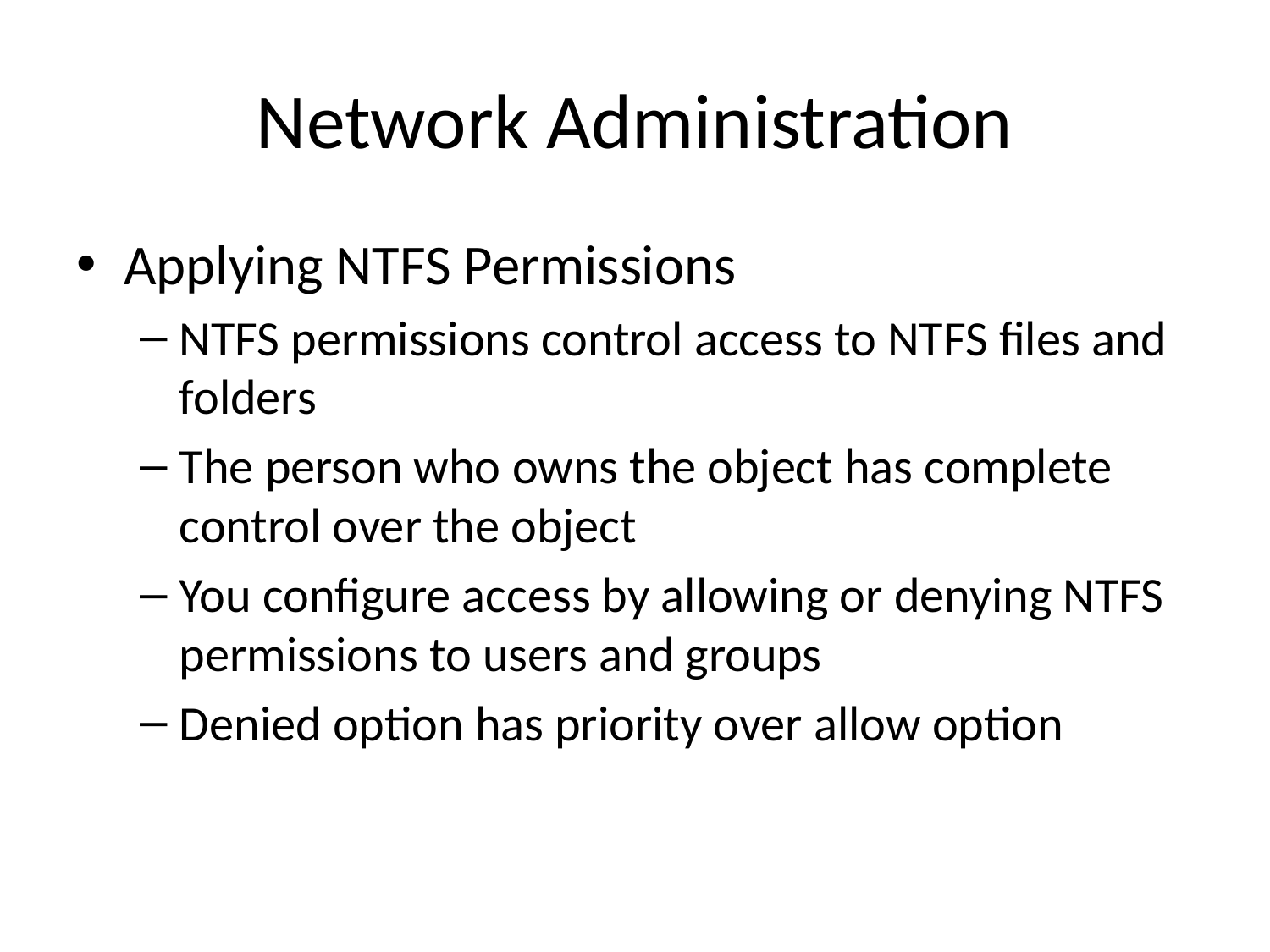

# Network Administration
Applying NTFS Permissions
NTFS permissions control access to NTFS files and folders
The person who owns the object has complete control over the object
You configure access by allowing or denying NTFS permissions to users and groups
Denied option has priority over allow option